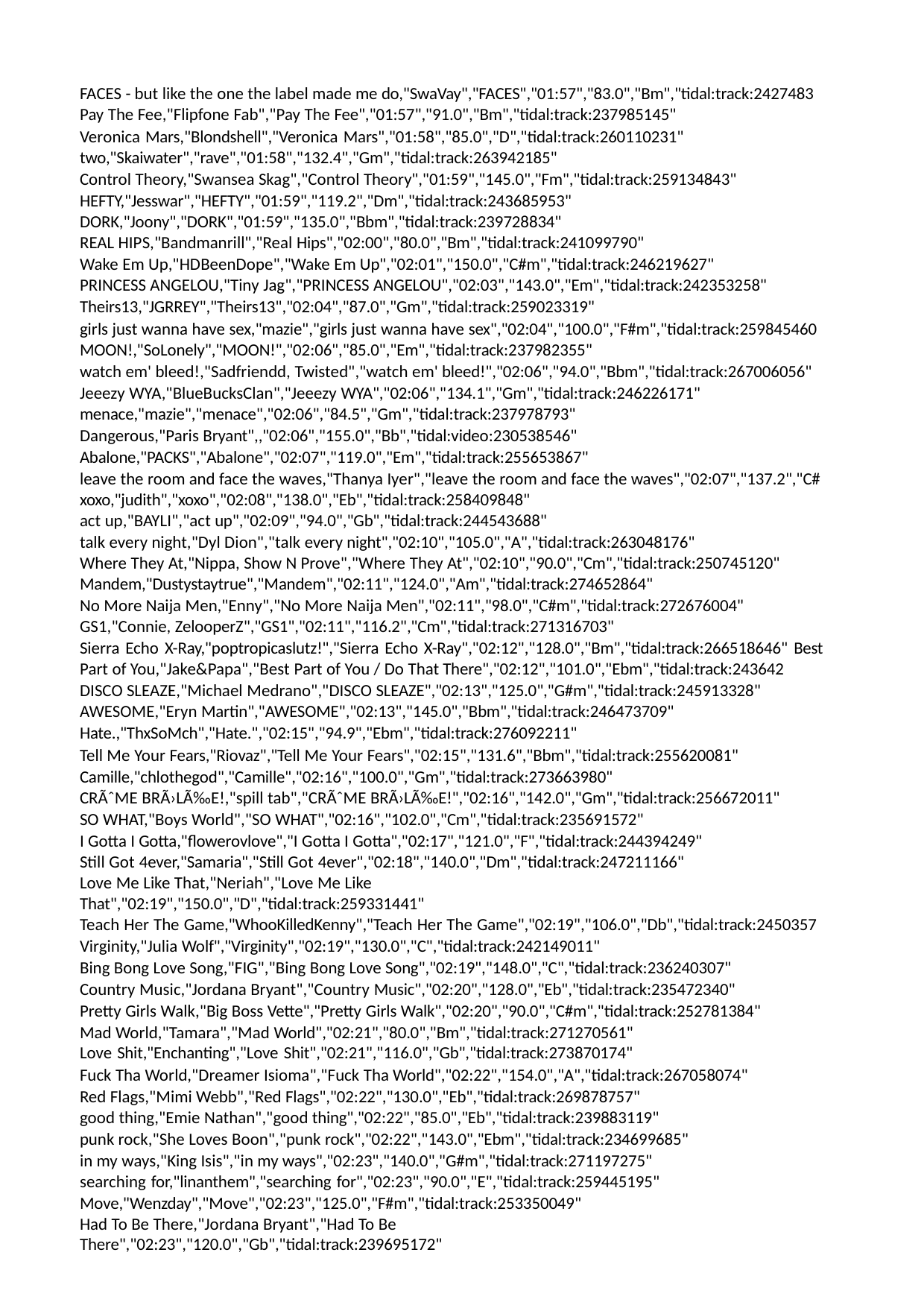

FACES - but like the one the label made me do,"SwaVay","FACES","01:57","83.0","Bm","tidal:track:2427483 Pay The Fee,"Flipfone Fab","Pay The Fee","01:57","91.0","Bm","tidal:track:237985145"
Veronica Mars,"Blondshell","Veronica Mars","01:58","85.0","D","tidal:track:260110231" two,"Skaiwater","rave","01:58","132.4","Gm","tidal:track:263942185"
Control Theory,"Swansea Skag","Control Theory","01:59","145.0","Fm","tidal:track:259134843" HEFTY,"Jesswar","HEFTY","01:59","119.2","Dm","tidal:track:243685953"
DORK,"Joony","DORK","01:59","135.0","Bbm","tidal:track:239728834"
REAL HIPS,"Bandmanrill","Real Hips","02:00","80.0","Bm","tidal:track:241099790"
Wake Em Up,"HDBeenDope","Wake Em Up","02:01","150.0","C#m","tidal:track:246219627" PRINCESS ANGELOU,"Tiny Jag","PRINCESS ANGELOU","02:03","143.0","Em","tidal:track:242353258" Theirs13,"JGRREY","Theirs13","02:04","87.0","Gm","tidal:track:259023319"
girls just wanna have sex,"mazie","girls just wanna have sex","02:04","100.0","F#m","tidal:track:259845460 MOON!,"SoLonely","MOON!","02:06","85.0","Em","tidal:track:237982355"
watch em' bleed!,"Sadfriendd, Twisted","watch em' bleed!","02:06","94.0","Bbm","tidal:track:267006056" Jeeezy WYA,"BlueBucksClan","Jeeezy WYA","02:06","134.1","Gm","tidal:track:246226171"
menace,"mazie","menace","02:06","84.5","Gm","tidal:track:237978793" Dangerous,"Paris Bryant",,"02:06","155.0","Bb","tidal:video:230538546" Abalone,"PACKS","Abalone","02:07","119.0","Em","tidal:track:255653867"
leave the room and face the waves,"Thanya Iyer","leave the room and face the waves","02:07","137.2","C# xoxo,"judith","xoxo","02:08","138.0","Eb","tidal:track:258409848"
act up,"BAYLI","act up","02:09","94.0","Gb","tidal:track:244543688"
talk every night,"Dyl Dion","talk every night","02:10","105.0","A","tidal:track:263048176"
Where They At,"Nippa, Show N Prove","Where They At","02:10","90.0","Cm","tidal:track:250745120" Mandem,"Dustystaytrue","Mandem","02:11","124.0","Am","tidal:track:274652864"
No More Naija Men,"Enny","No More Naija Men","02:11","98.0","C#m","tidal:track:272676004" GS1,"Connie, ZelooperZ","GS1","02:11","116.2","Cm","tidal:track:271316703"
Sierra Echo X-Ray,"poptropicaslutz!","Sierra Echo X-Ray","02:12","128.0","Bm","tidal:track:266518646" Best Part of You,"Jake&Papa","Best Part of You / Do That There","02:12","101.0","Ebm","tidal:track:243642 DISCO SLEAZE,"Michael Medrano","DISCO SLEAZE","02:13","125.0","G#m","tidal:track:245913328" AWESOME,"Eryn Martin","AWESOME","02:13","145.0","Bbm","tidal:track:246473709"
Hate.,"ThxSoMch","Hate.","02:15","94.9","Ebm","tidal:track:276092211"
Tell Me Your Fears,"Riovaz","Tell Me Your Fears","02:15","131.6","Bbm","tidal:track:255620081" Camille,"chlothegod","Camille","02:16","100.0","Gm","tidal:track:273663980"
CRÃˆME BRÃ›LÃ‰E!,"spill tab","CRÃˆME BRÃ›LÃ‰E!","02:16","142.0","Gm","tidal:track:256672011" SO WHAT,"Boys World","SO WHAT","02:16","102.0","Cm","tidal:track:235691572"
I Gotta I Gotta,"flowerovlove","I Gotta I Gotta","02:17","121.0","F","tidal:track:244394249" Still Got 4ever,"Samaria","Still Got 4ever","02:18","140.0","Dm","tidal:track:247211166"
Love Me Like That,"Neriah","Love Me Like That","02:19","150.0","D","tidal:track:259331441"
Teach Her The Game,"WhooKilledKenny","Teach Her The Game","02:19","106.0","Db","tidal:track:2450357 Virginity,"Julia Wolf","Virginity","02:19","130.0","C","tidal:track:242149011"
Bing Bong Love Song,"FIG","Bing Bong Love Song","02:19","148.0","C","tidal:track:236240307" Country Music,"Jordana Bryant","Country Music","02:20","128.0","Eb","tidal:track:235472340"
Pretty Girls Walk,"Big Boss Vette","Pretty Girls Walk","02:20","90.0","C#m","tidal:track:252781384" Mad World,"Tamara","Mad World","02:21","80.0","Bm","tidal:track:271270561"
Love Shit,"Enchanting","Love Shit","02:21","116.0","Gb","tidal:track:273870174"
Fuck Tha World,"Dreamer Isioma","Fuck Tha World","02:22","154.0","A","tidal:track:267058074" Red Flags,"Mimi Webb","Red Flags","02:22","130.0","Eb","tidal:track:269878757"
good thing,"Emie Nathan","good thing","02:22","85.0","Eb","tidal:track:239883119" punk rock,"She Loves Boon","punk rock","02:22","143.0","Ebm","tidal:track:234699685"
in my ways,"King Isis","in my ways","02:23","140.0","G#m","tidal:track:271197275" searching for,"linanthem","searching for","02:23","90.0","E","tidal:track:259445195" Move,"Wenzday","Move","02:23","125.0","F#m","tidal:track:253350049"
Had To Be There,"Jordana Bryant","Had To Be There","02:23","120.0","Gb","tidal:track:239695172"